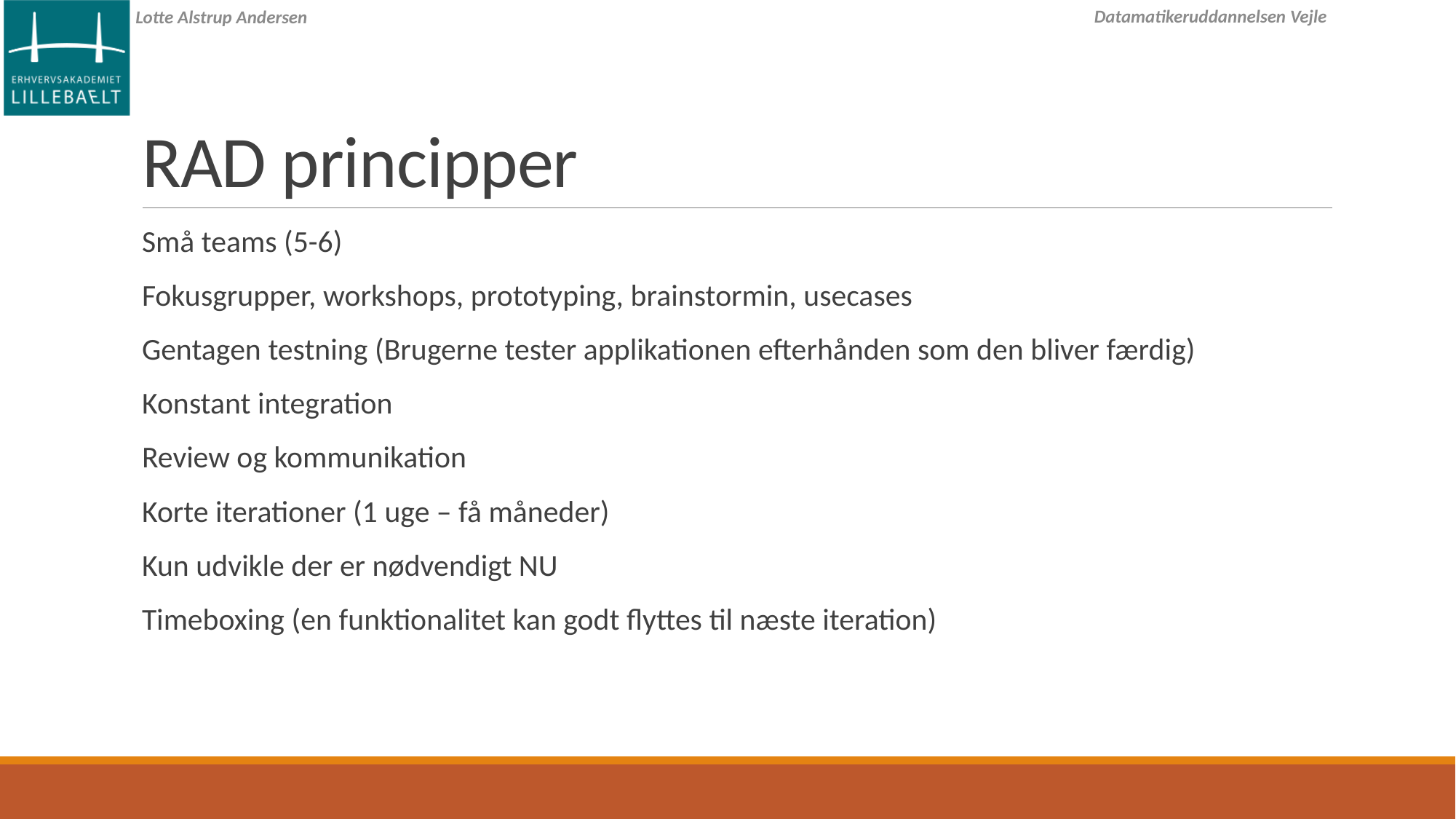

# RAD principper
Små teams (5-6)
Fokusgrupper, workshops, prototyping, brainstormin, usecases
Gentagen testning (Brugerne tester applikationen efterhånden som den bliver færdig)
Konstant integration
Review og kommunikation
Korte iterationer (1 uge – få måneder)
Kun udvikle der er nødvendigt NU
Timeboxing (en funktionalitet kan godt flyttes til næste iteration)